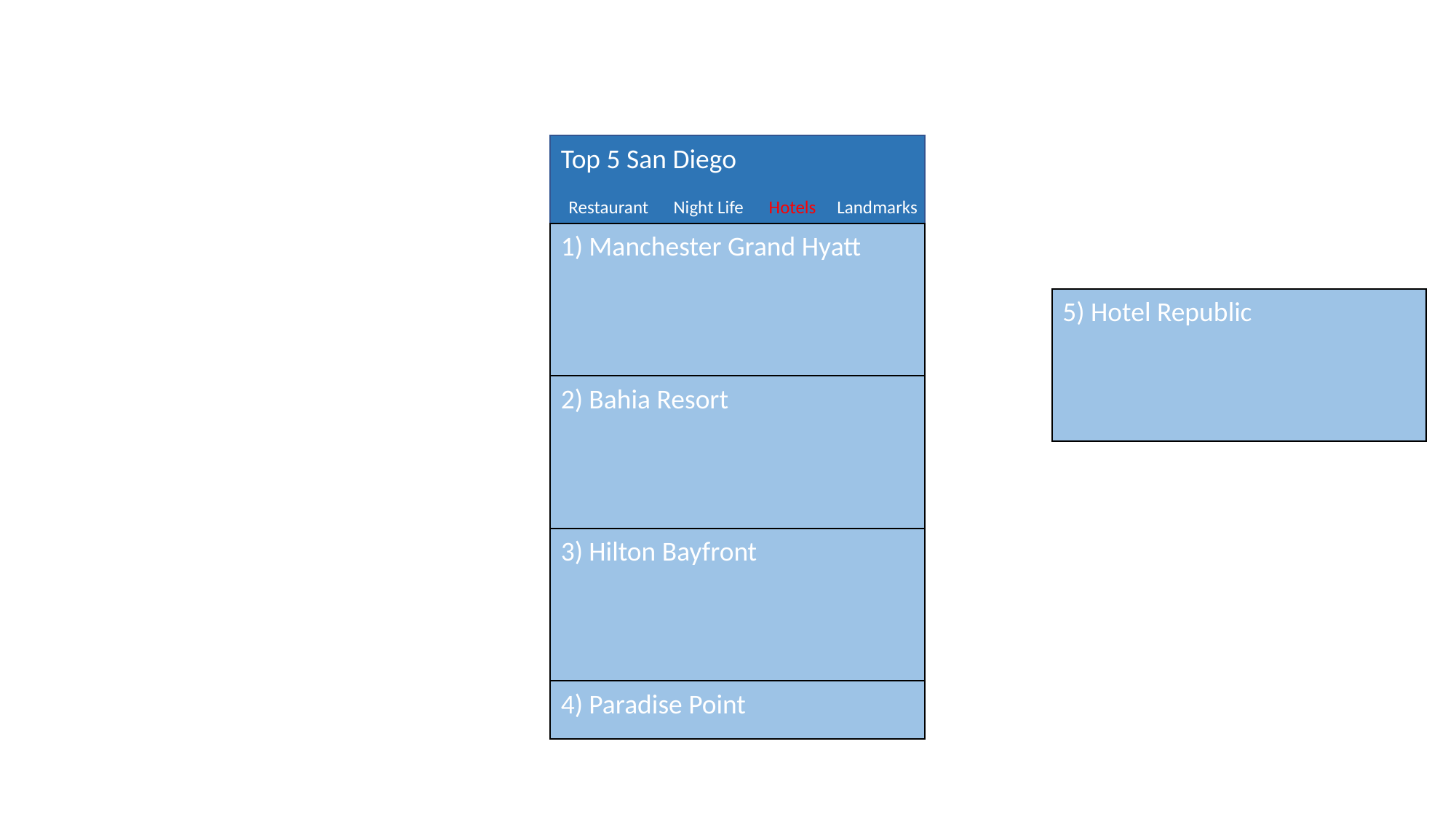

Top 5 San Diego
Restaurant      Night Life      Hotels     Landmarks
1) Manchester Grand Hyatt
2) Bahia Resort
3) Hilton Bayfront
4) Paradise Point
5) Hotel Republic